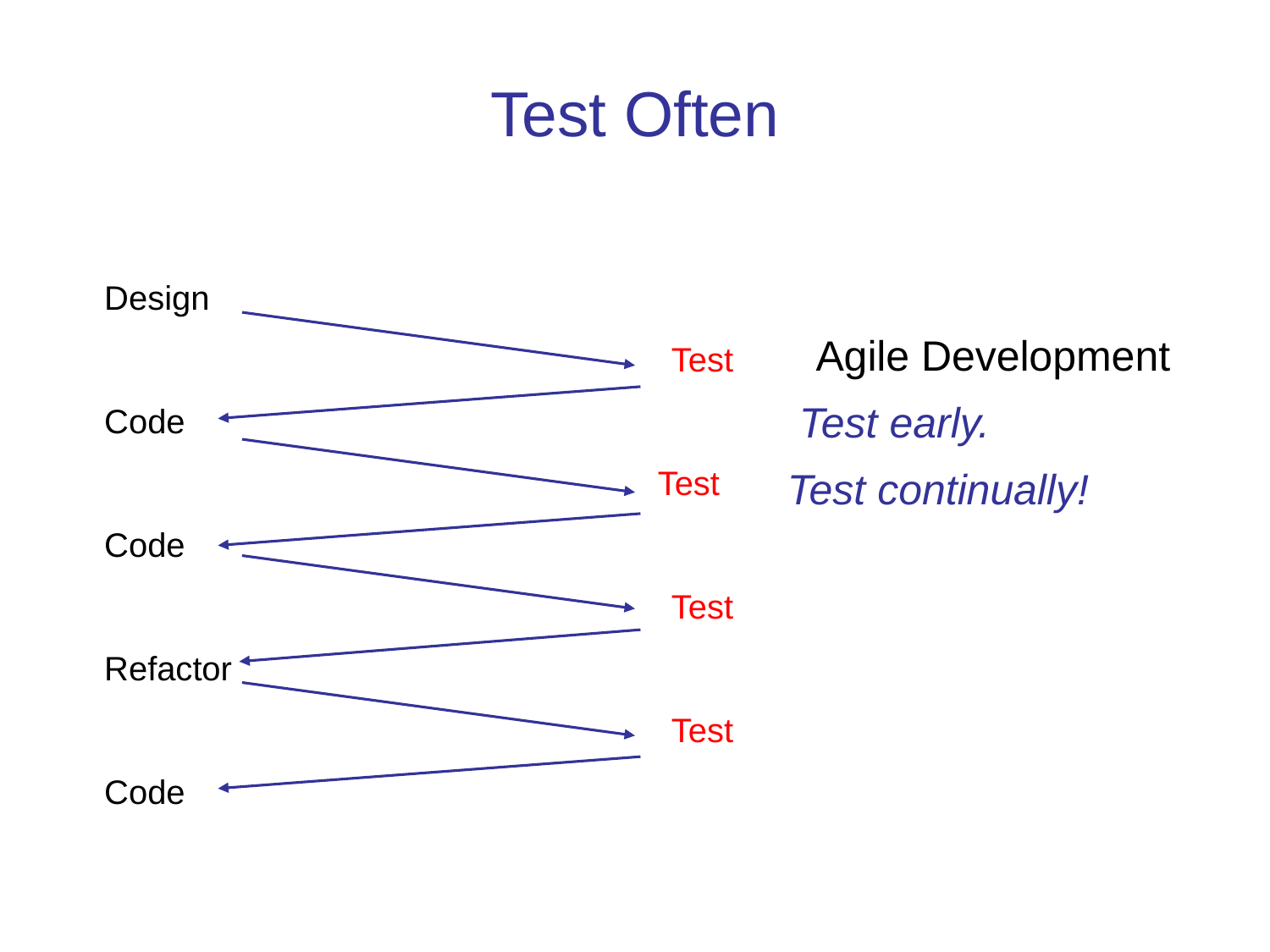

Test Often
Design
		                                                        Test
Code
	                                                    	Test
Code
		                                                        Test
Refactor
	                                                        Test
Code

Agile Development
 Test early.
Test continually!